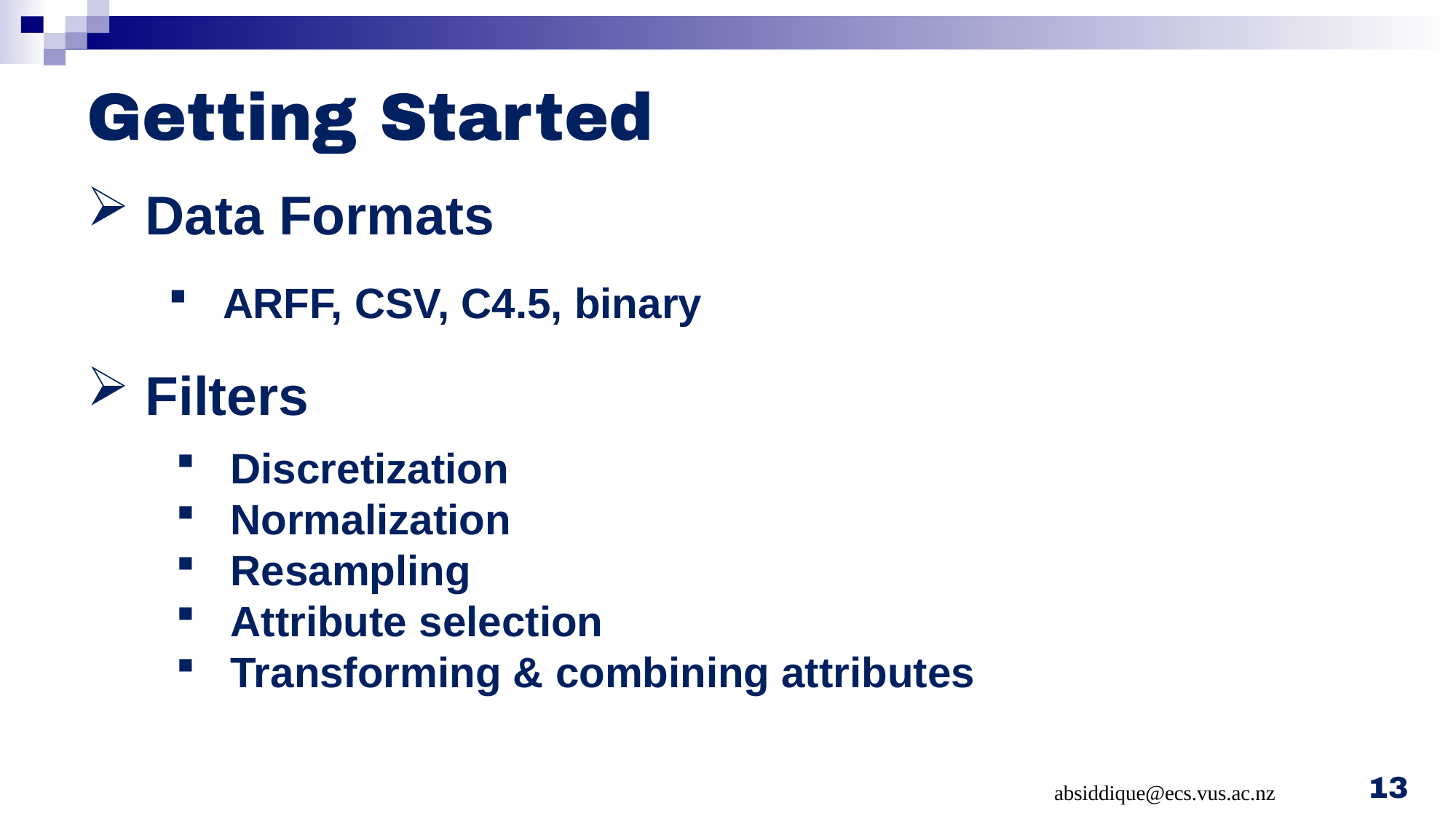

Getting Started
 Data Formats
ARFF, CSV, C4.5, binary
 Filters
Discretization
Normalization
Resampling
Attribute selection
Transforming & combining attributes
absiddique@ecs.vus.ac.nz
13